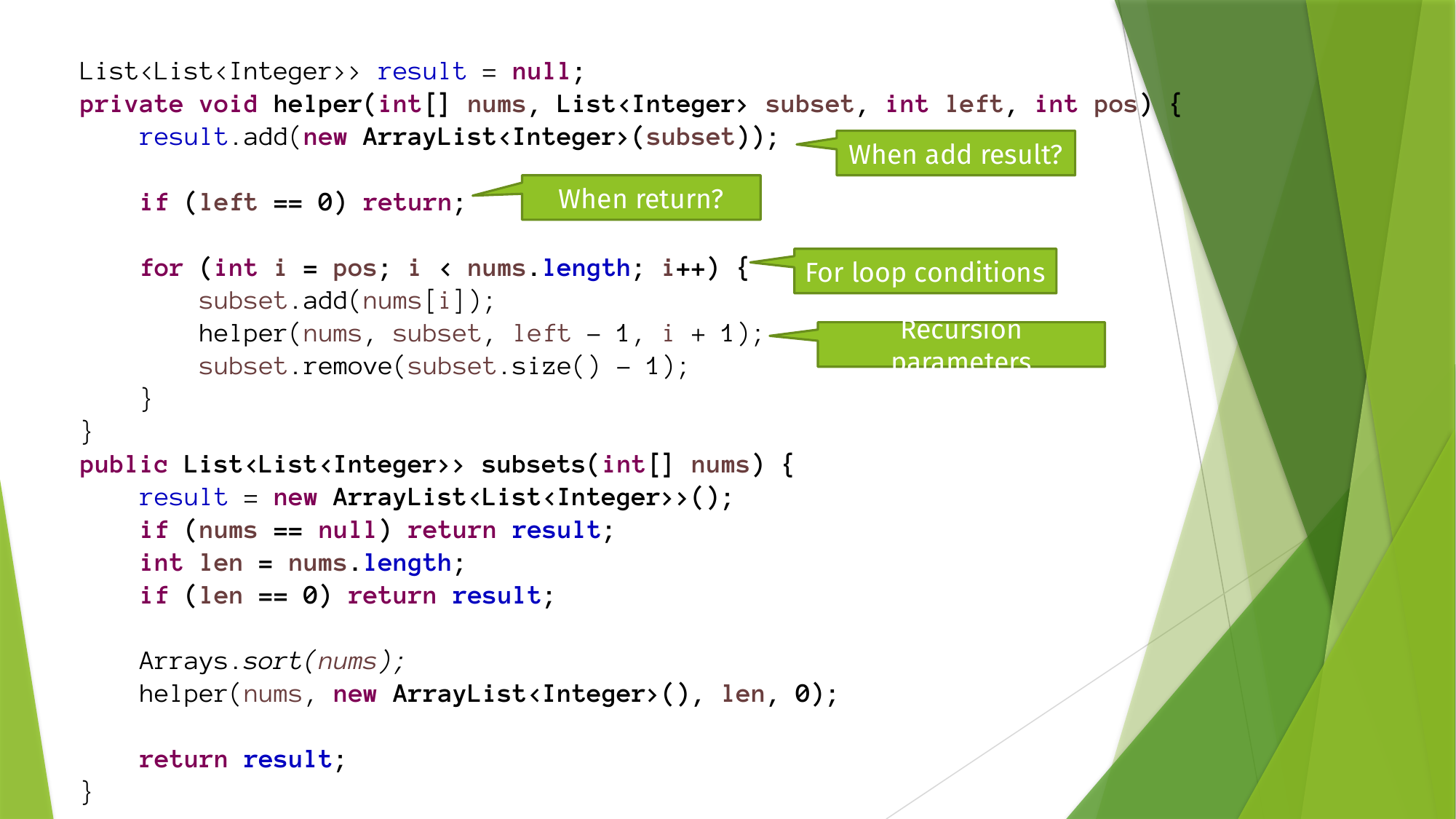

List<List<Integer>> result = null;
private void helper(int[] nums, List<Integer> subset, int left, int pos) {
    result.add(new ArrayList<Integer>(subset));

    if (left == 0) return;

    for (int i = pos; i < nums.length; i++) {
        subset.add(nums[i]);
        helper(nums, subset, left - 1, i + 1);
        subset.remove(subset.size() - 1);
    }
}
public List<List<Integer>> subsets(int[] nums) {
    result = new ArrayList<List<Integer>>();
    if (nums == null) return result;
    int len = nums.length;
    if (len == 0) return result;

    Arrays.sort(nums);
    helper(nums, new ArrayList<Integer>(), len, 0);

    return result;
}
When add result?
When return?
For loop conditions
Recursion parameters